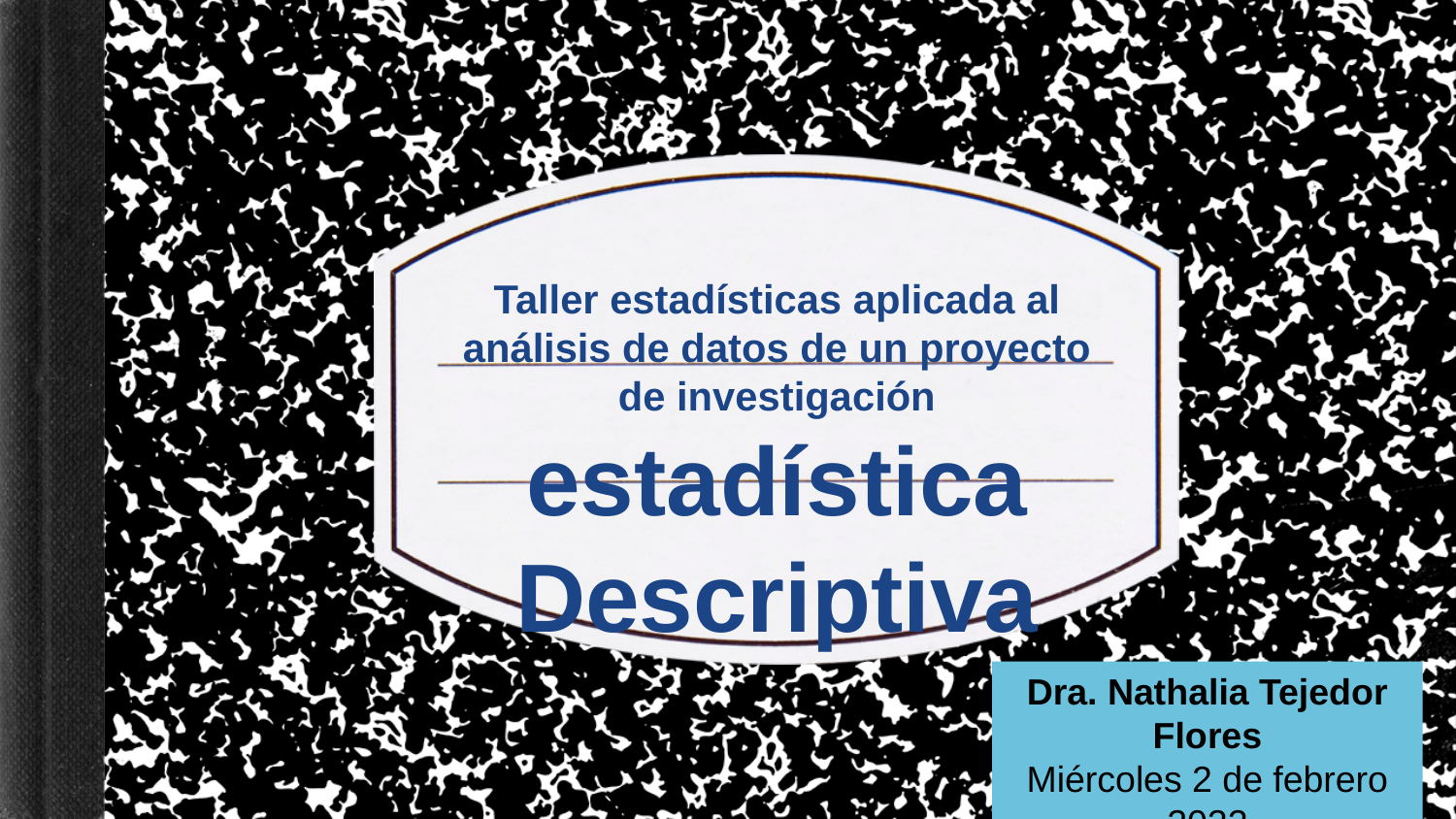

# Taller estadísticas aplicada al análisis de datos de un proyecto de investigación estadística Descriptiva
Dra. Nathalia Tejedor Flores
Miércoles 2 de febrero 2022